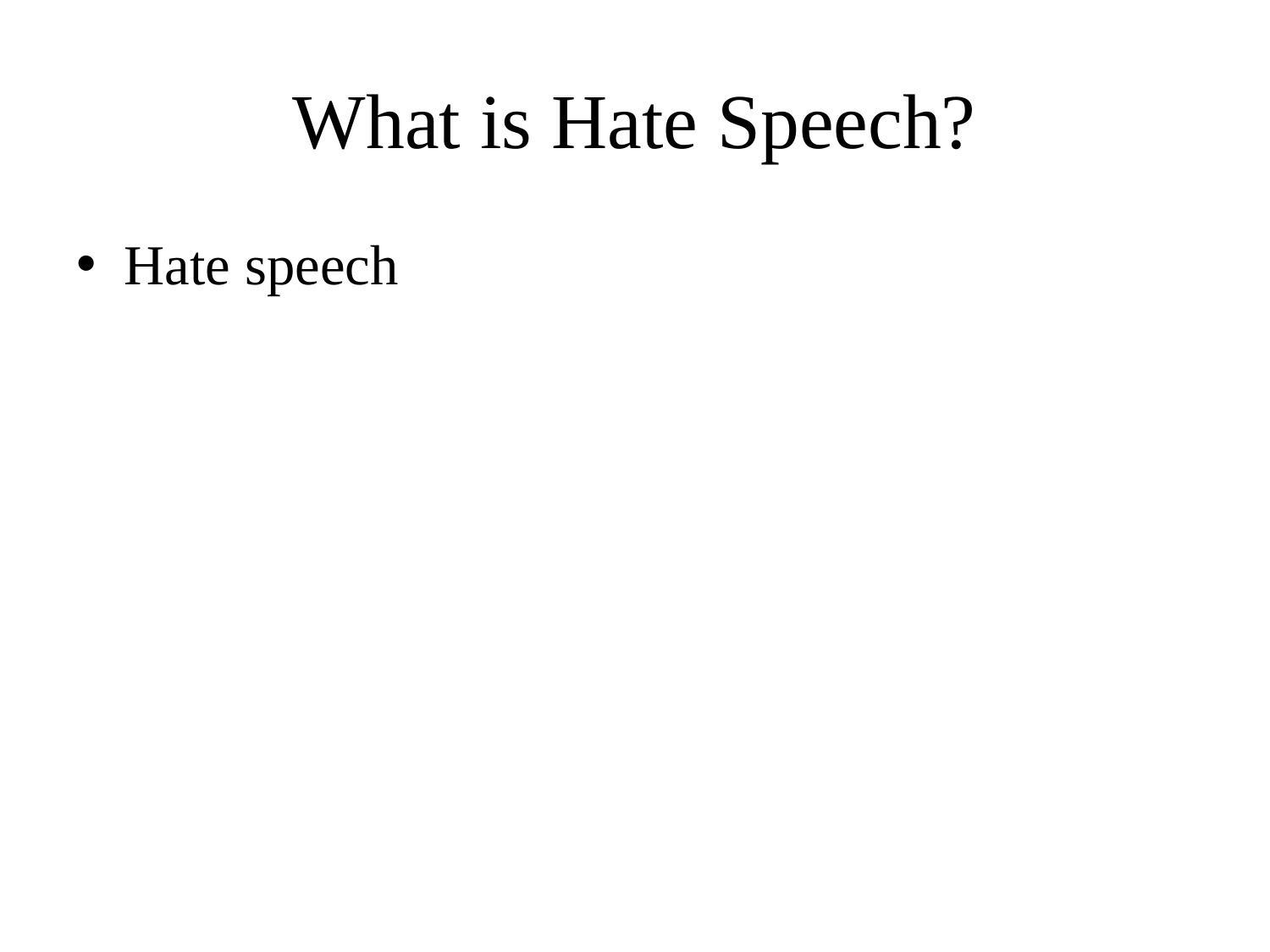

# What is Hate Speech?
Hate speech